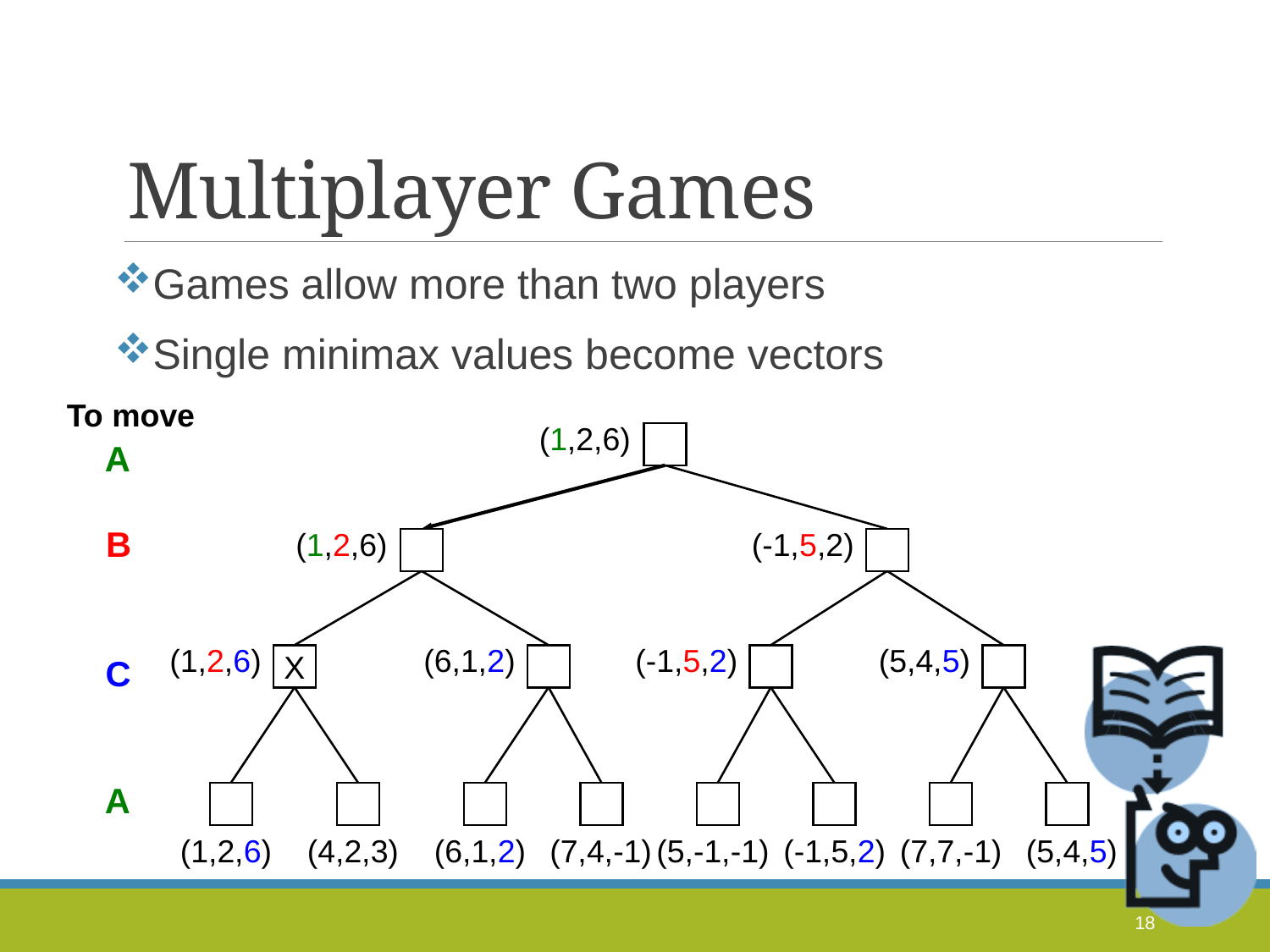

# Multiplayer Games
Games allow more than two players
Single minimax values become vectors

To move
(1,2,6)

A
B
(1,2,6)
(-1,5,2)

(1,2,6)
(6,1,2)
(-1,5,2)
(5,4,5)
C
X

A

(1,2,6)
(4,2,3)
(6,1,2)
(7,4,-1)
(5,-1,-1)
(-1,5,2)
(7,7,-1)
(5,4,5)
18